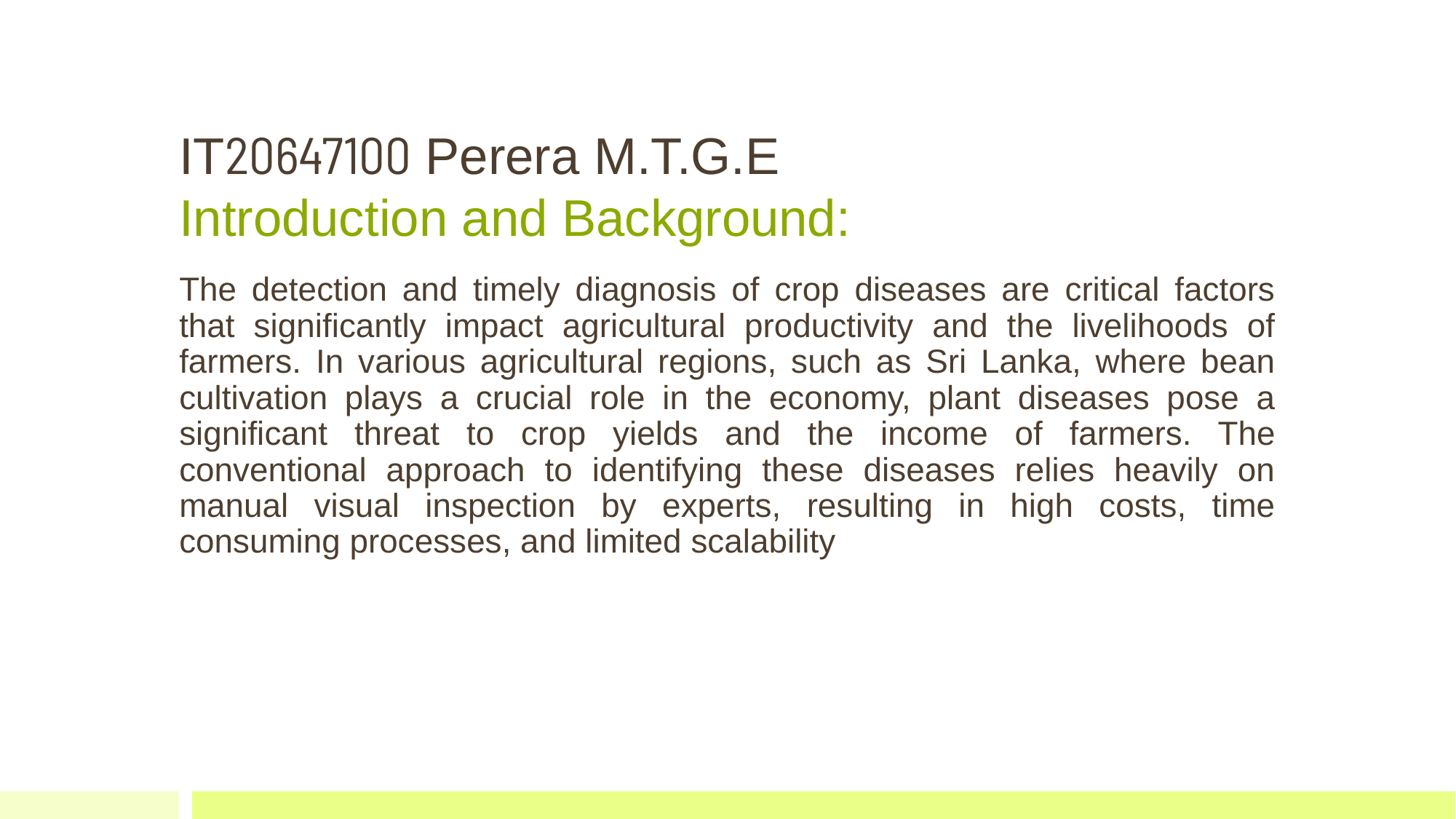

# IT20647100 Perera M.T.G.E Introduction and Background:
The detection and timely diagnosis of crop diseases are critical factors that significantly impact agricultural productivity and the livelihoods of farmers. In various agricultural regions, such as Sri Lanka, where bean cultivation plays a crucial role in the economy, plant diseases pose a significant threat to crop yields and the income of farmers. The conventional approach to identifying these diseases relies heavily on manual visual inspection by experts, resulting in high costs, time consuming processes, and limited scalability